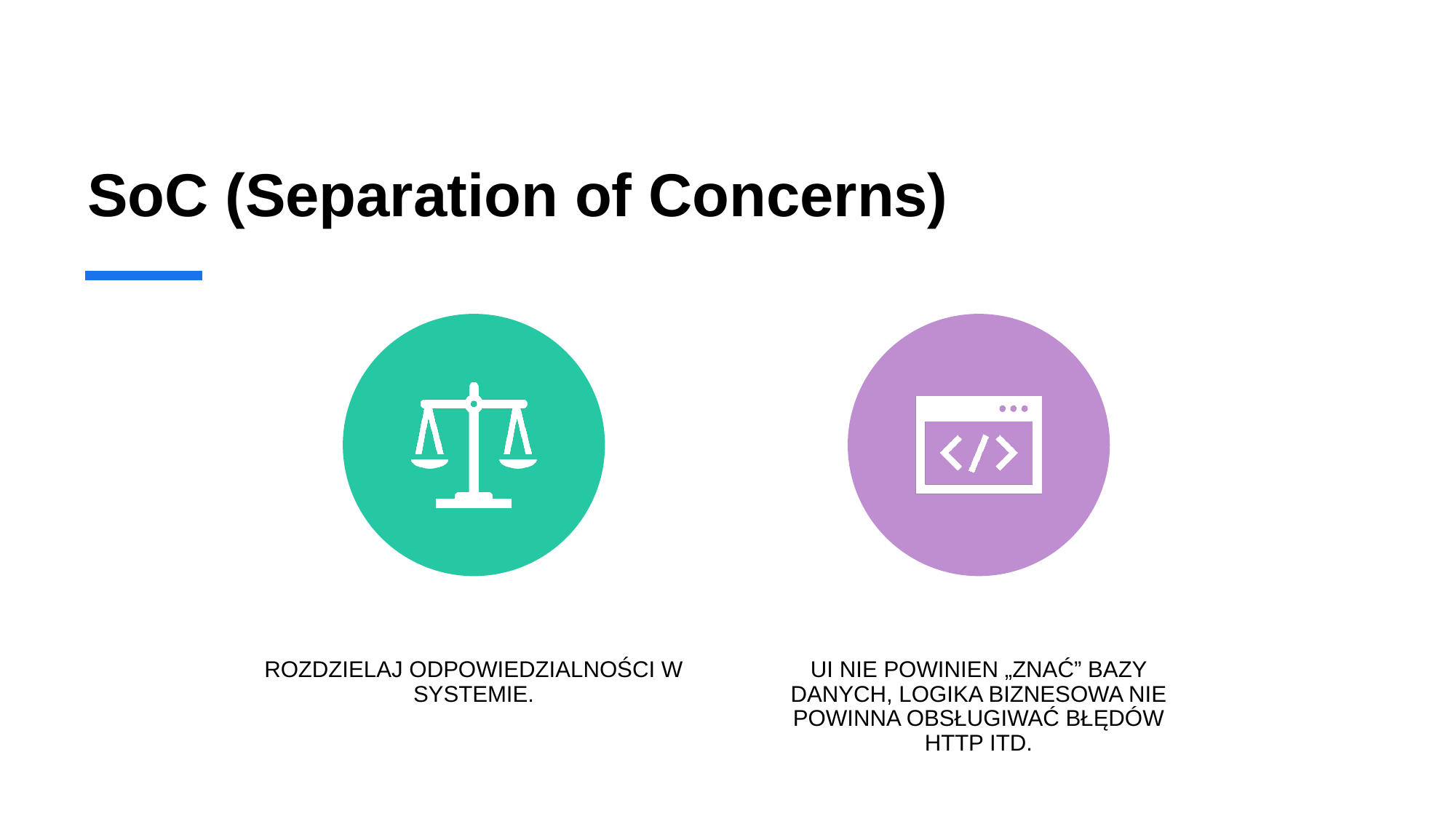

# SoC (Separation of Concerns)
Rozdzielaj odpowiedzialności w systemie.
UI nie powinien „znać” bazy danych, logika biznesowa nie powinna obsługiwać błędów HTTP itd.